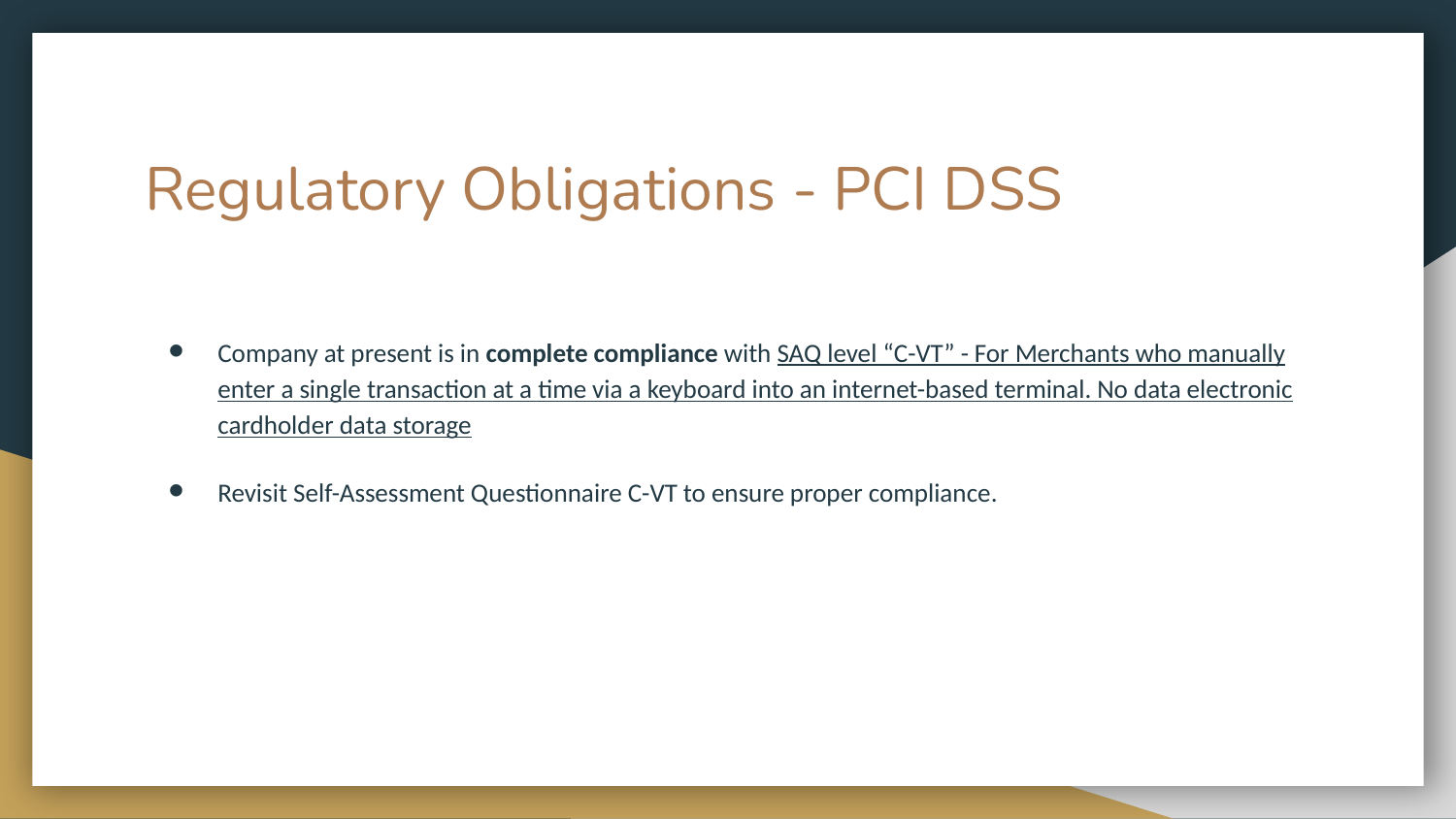

# Regulatory Obligations - PCI DSS
Company at present is in complete compliance with SAQ level “C-VT” - For Merchants who manually enter a single transaction at a time via a keyboard into an internet-based terminal. No data electronic cardholder data storage
Revisit Self-Assessment Questionnaire C-VT to ensure proper compliance.